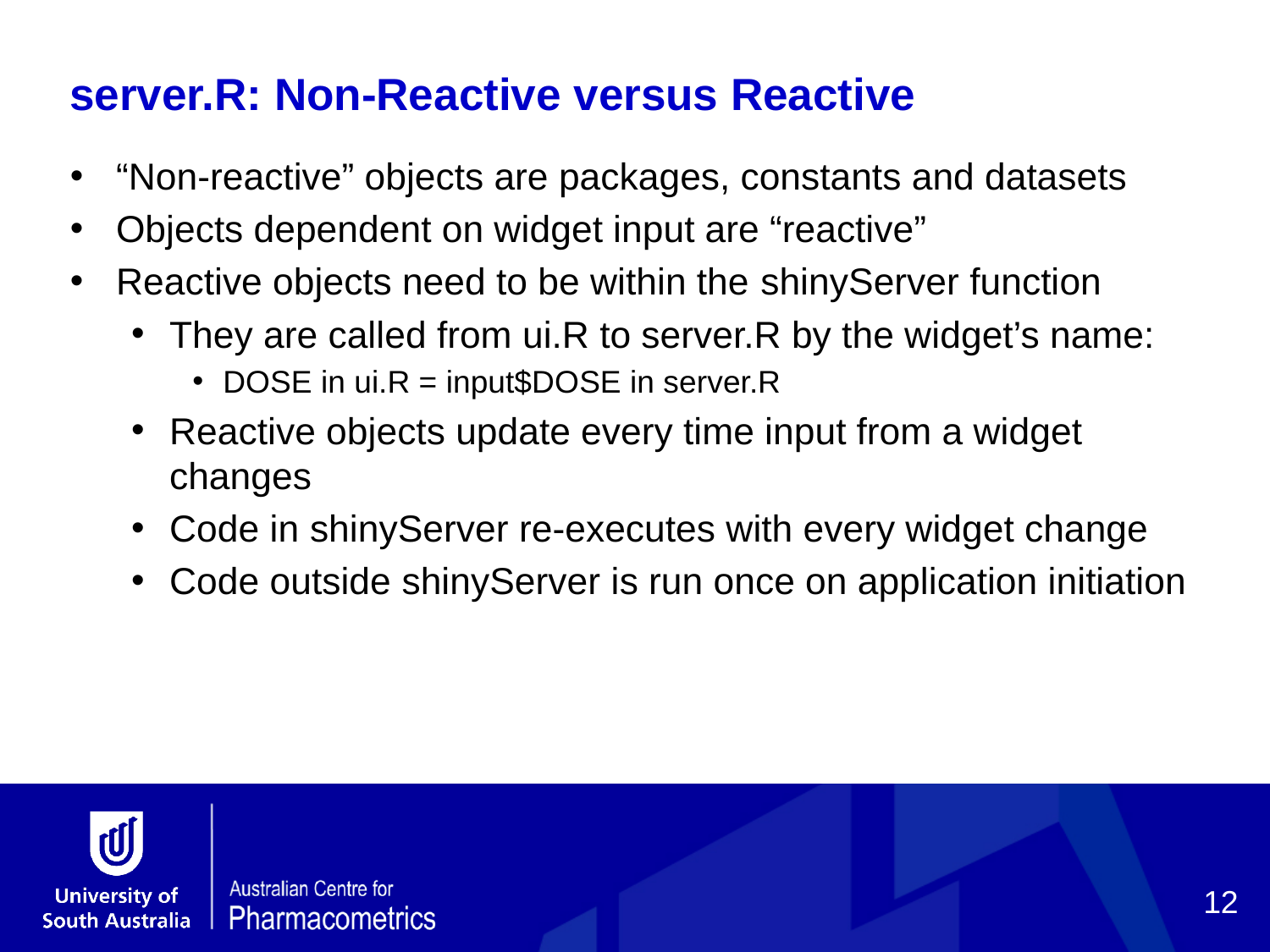

server.R: Non-Reactive versus Reactive
“Non-reactive” objects are packages, constants and datasets
Objects dependent on widget input are “reactive”
Reactive objects need to be within the shinyServer function
They are called from ui.R to server.R by the widget’s name:
DOSE in ui.R = input$DOSE in server.R
Reactive objects update every time input from a widget changes
Code in shinyServer re-executes with every widget change
Code outside shinyServer is run once on application initiation

12